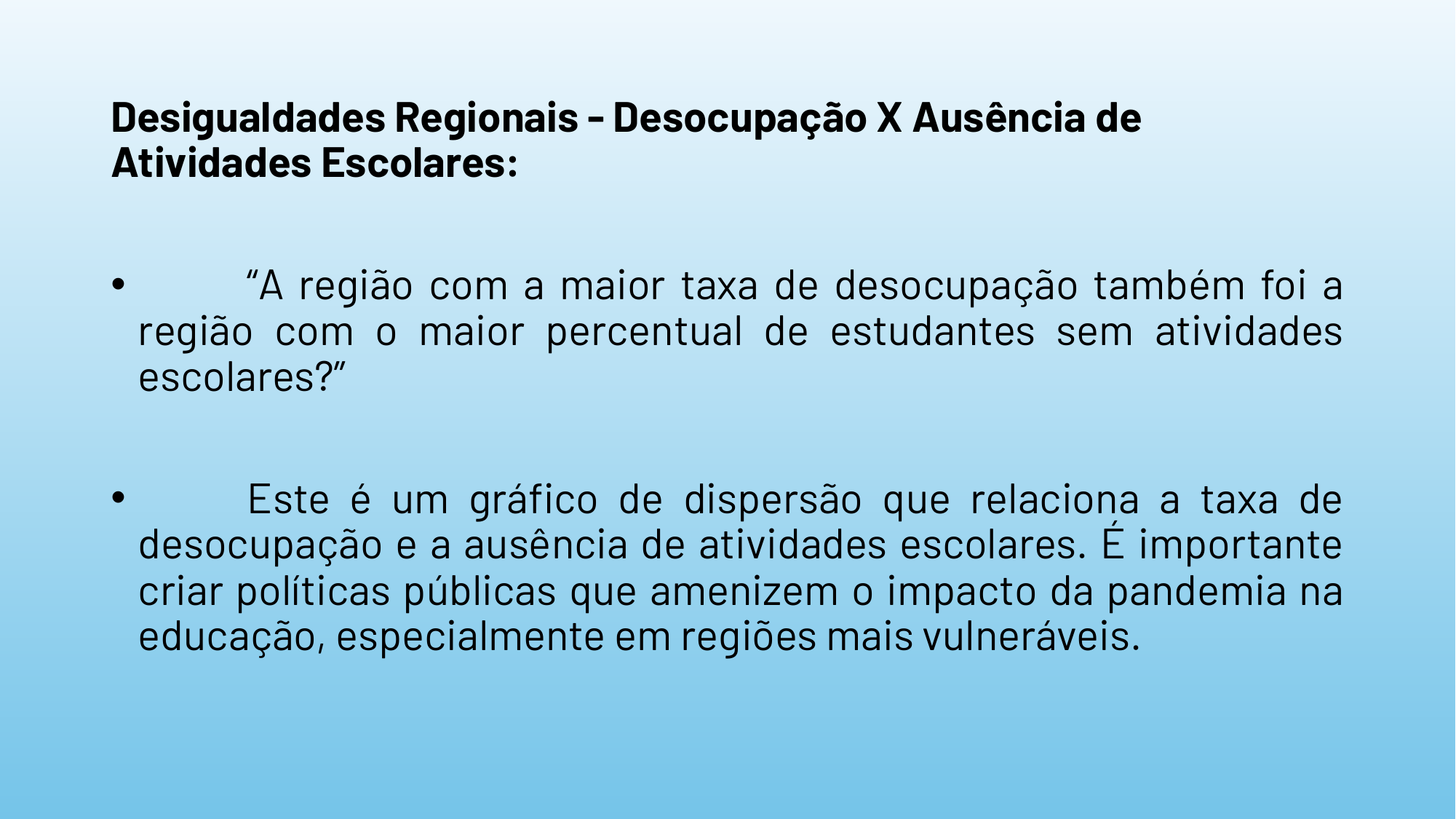

Desigualdades Regionais - Desocupação X Ausência de Atividades Escolares:

	“A região com a maior taxa de desocupação também foi a região com o maior percentual de estudantes sem atividades escolares?”

	Este é um gráfico de dispersão que relaciona a taxa de desocupação e a ausência de atividades escolares. É importante criar políticas públicas que amenizem o impacto da pandemia na educação, especialmente em regiões mais vulneráveis.